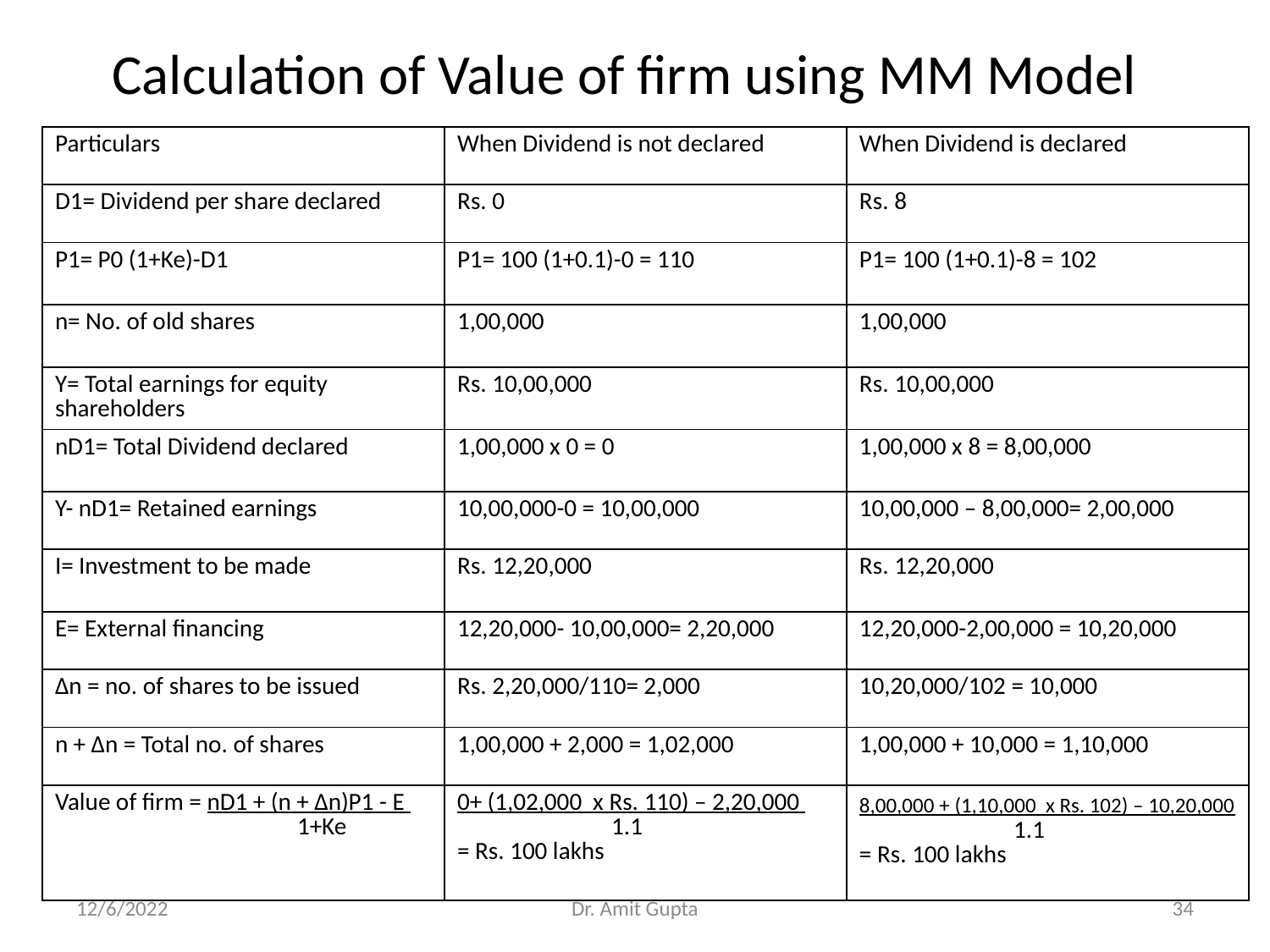

# Calculation of Value of firm using MM Model
| Particulars | When Dividend is not declared | When Dividend is declared |
| --- | --- | --- |
| D1= Dividend per share declared | Rs. 0 | Rs. 8 |
| P1= P0 (1+Ke)-D1 | P1= 100 (1+0.1)-0 = 110 | P1= 100 (1+0.1)-8 = 102 |
| n= No. of old shares | 1,00,000 | 1,00,000 |
| Y= Total earnings for equity shareholders | Rs. 10,00,000 | Rs. 10,00,000 |
| nD1= Total Dividend declared | 1,00,000 x 0 = 0 | 1,00,000 x 8 = 8,00,000 |
| Y- nD1= Retained earnings | 10,00,000-0 = 10,00,000 | 10,00,000 – 8,00,000= 2,00,000 |
| I= Investment to be made | Rs. 12,20,000 | Rs. 12,20,000 |
| E= External financing | 12,20,000- 10,00,000= 2,20,000 | 12,20,000-2,00,000 = 10,20,000 |
| ∆n = no. of shares to be issued | Rs. 2,20,000/110= 2,000 | 10,20,000/102 = 10,000 |
| n + ∆n = Total no. of shares | 1,00,000 + 2,000 = 1,02,000 | 1,00,000 + 10,000 = 1,10,000 |
| Value of firm = nD1 + (n + ∆n)P1 - E 1+Ke | 0+ (1,02,000 x Rs. 110) – 2,20,000 1.1 = Rs. 100 lakhs | 8,00,000 + (1,10,000 x Rs. 102) – 10,20,000 1.1 = Rs. 100 lakhs |
12/6/2022
Dr. Amit Gupta
34